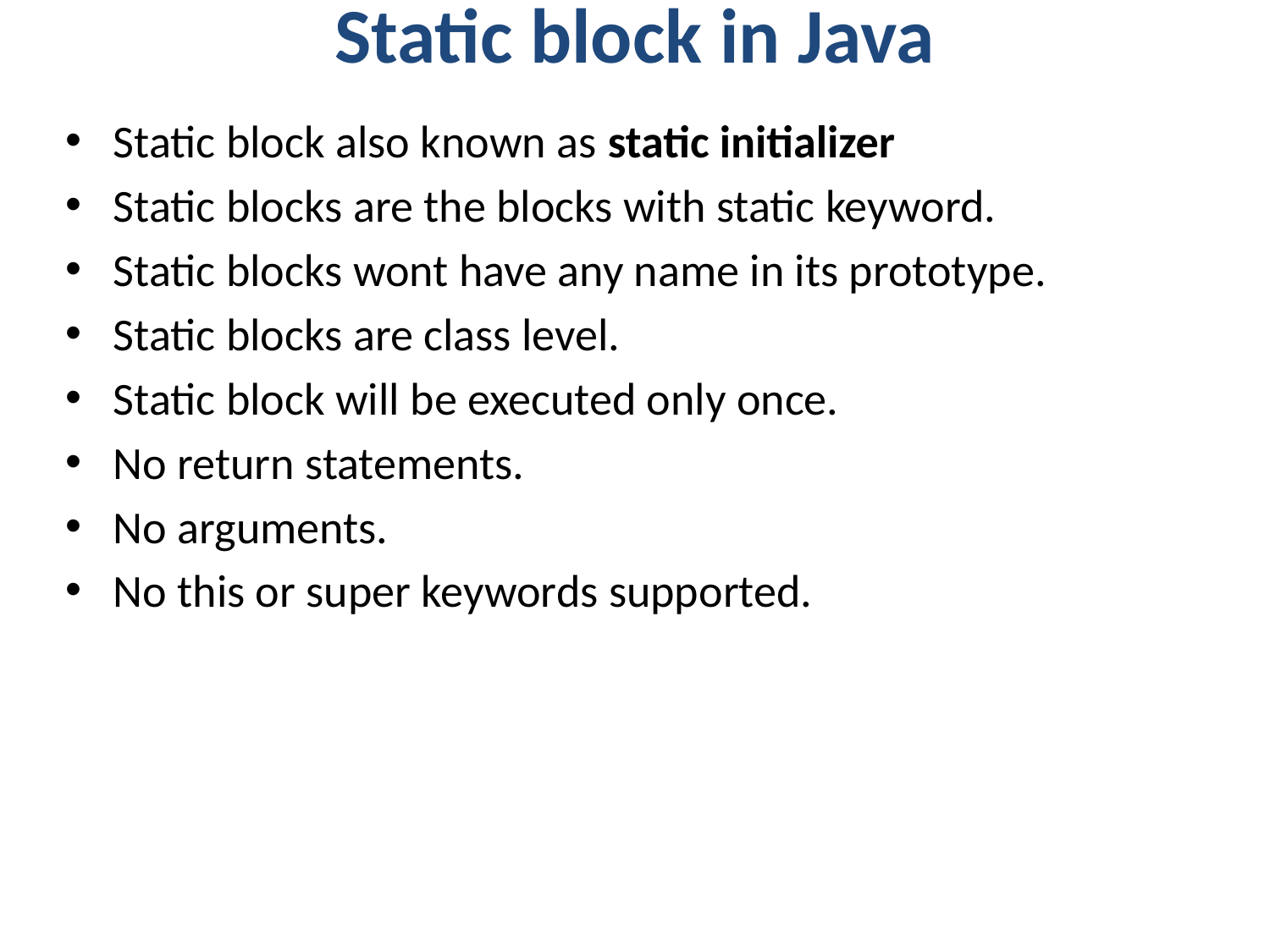

# Static block in Java
Static block also known as static initializer
Static blocks are the blocks with static keyword.
Static blocks wont have any name in its prototype.
Static blocks are class level.
Static block will be executed only once.
No return statements.
No arguments.
No this or super keywords supported.